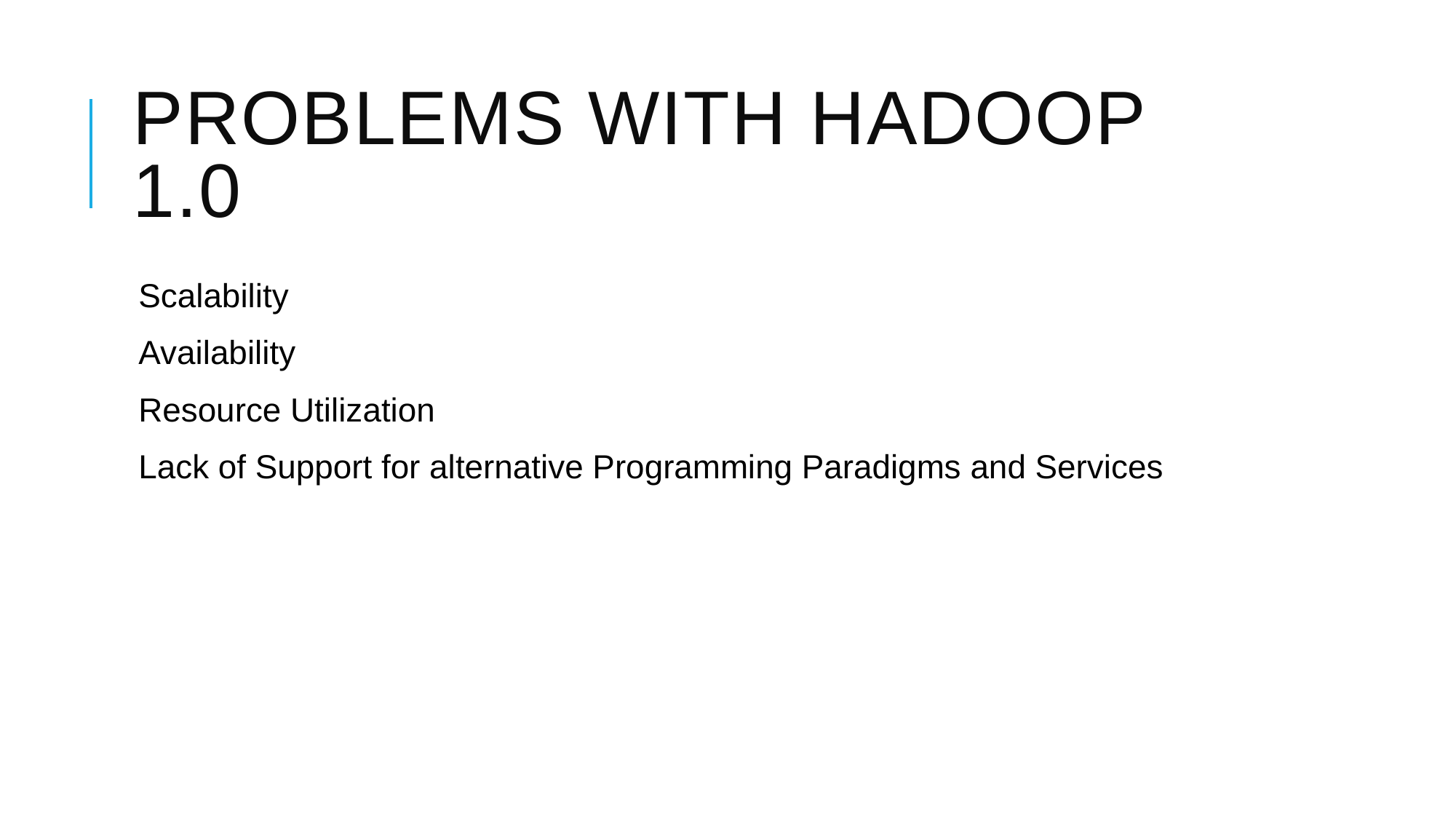

# Problems with Hadoop 1.0
Scalability
Availability
Resource Utilization
Lack of Support for alternative Programming Paradigms and Services